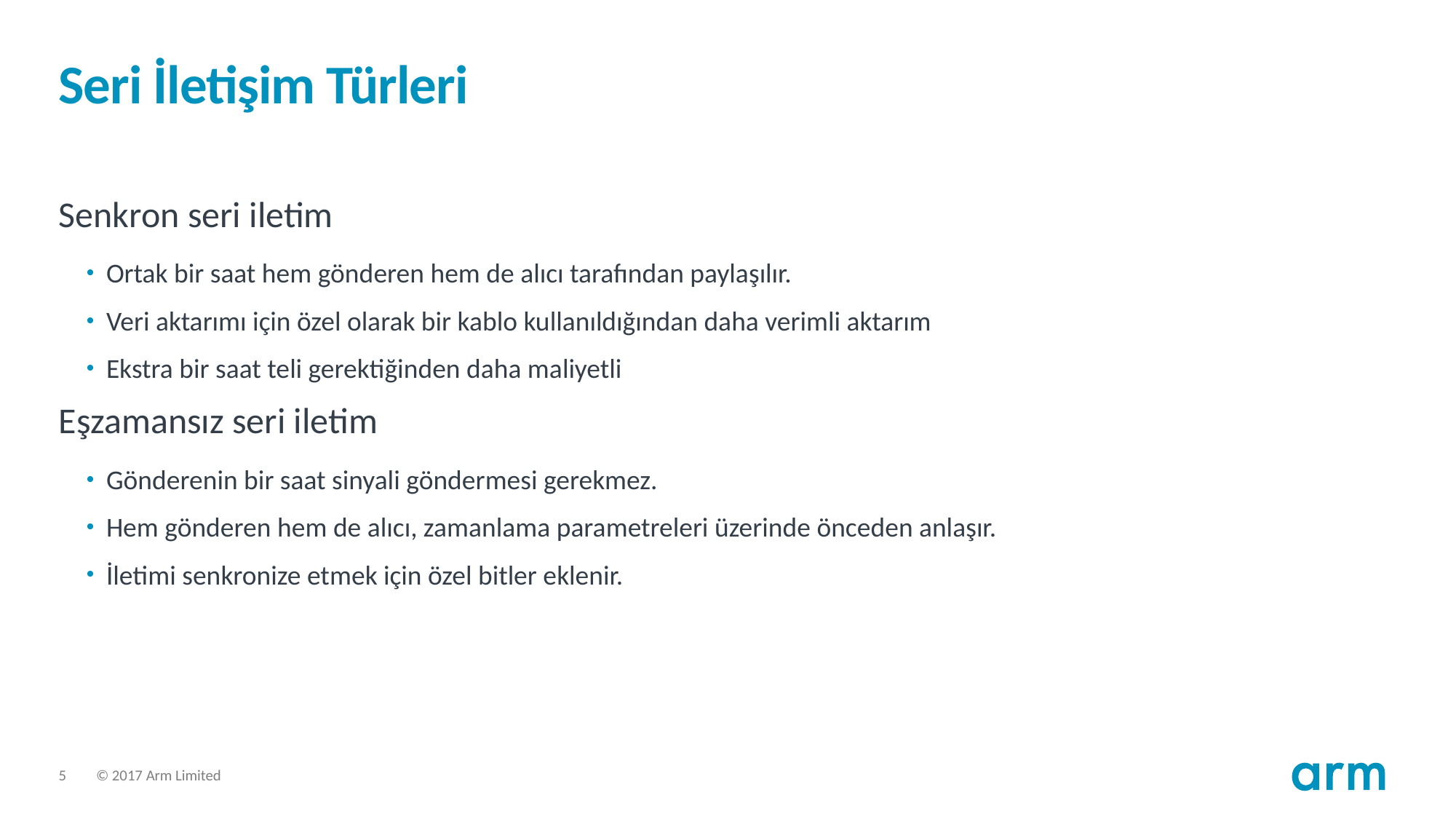

# Seri İletişim Türleri
Senkron seri iletim
Ortak bir saat hem gönderen hem de alıcı tarafından paylaşılır.
Veri aktarımı için özel olarak bir kablo kullanıldığından daha verimli aktarım
Ekstra bir saat teli gerektiğinden daha maliyetli
Eşzamansız seri iletim
Gönderenin bir saat sinyali göndermesi gerekmez.
Hem gönderen hem de alıcı, zamanlama parametreleri üzerinde önceden anlaşır.
İletimi senkronize etmek için özel bitler eklenir.